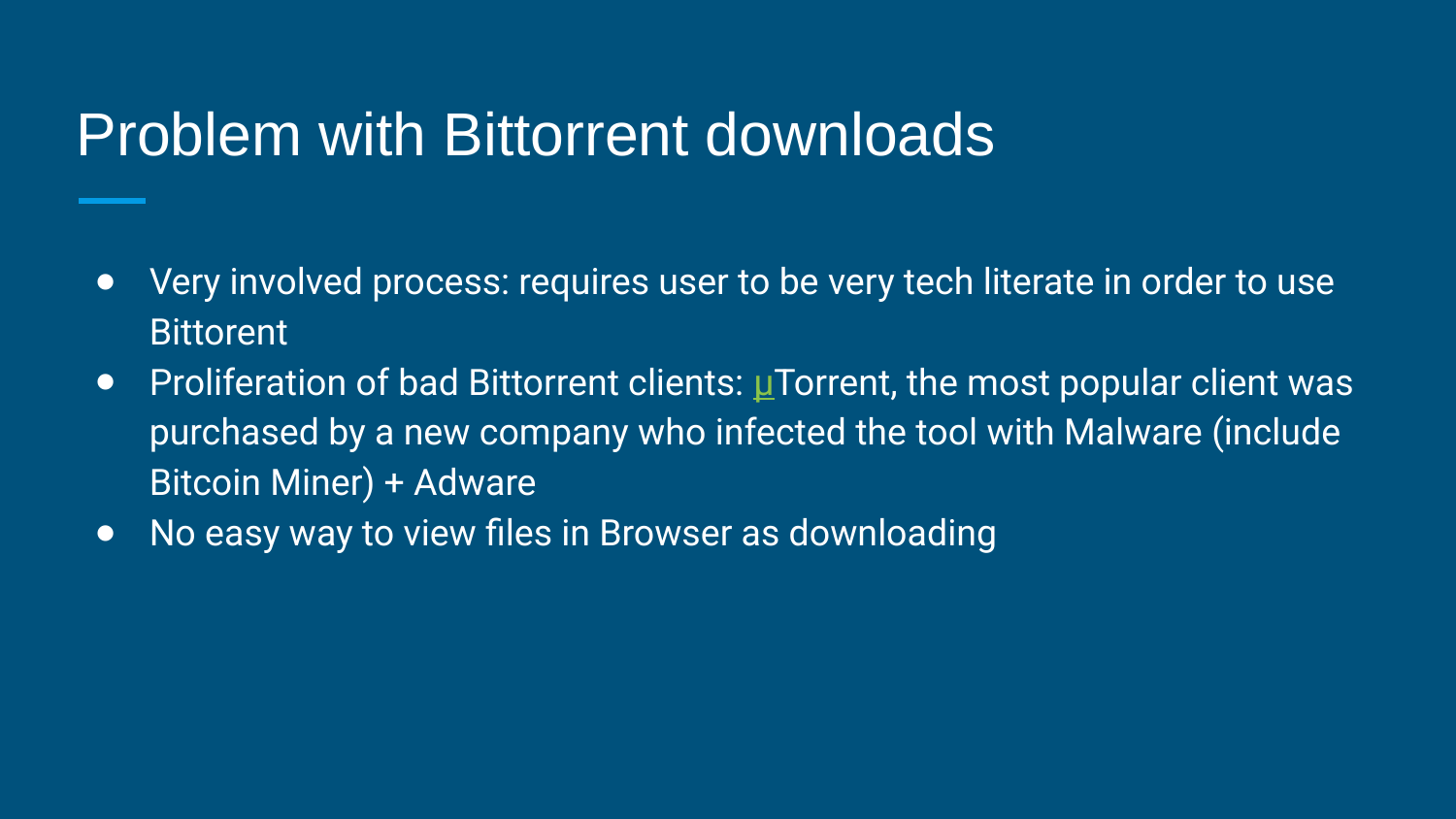

# Problem with Bittorrent downloads
Very involved process: requires user to be very tech literate in order to use Bittorent
Proliferation of bad Bittorrent clients: μTorrent, the most popular client was purchased by a new company who infected the tool with Malware (include Bitcoin Miner) + Adware
No easy way to view files in Browser as downloading